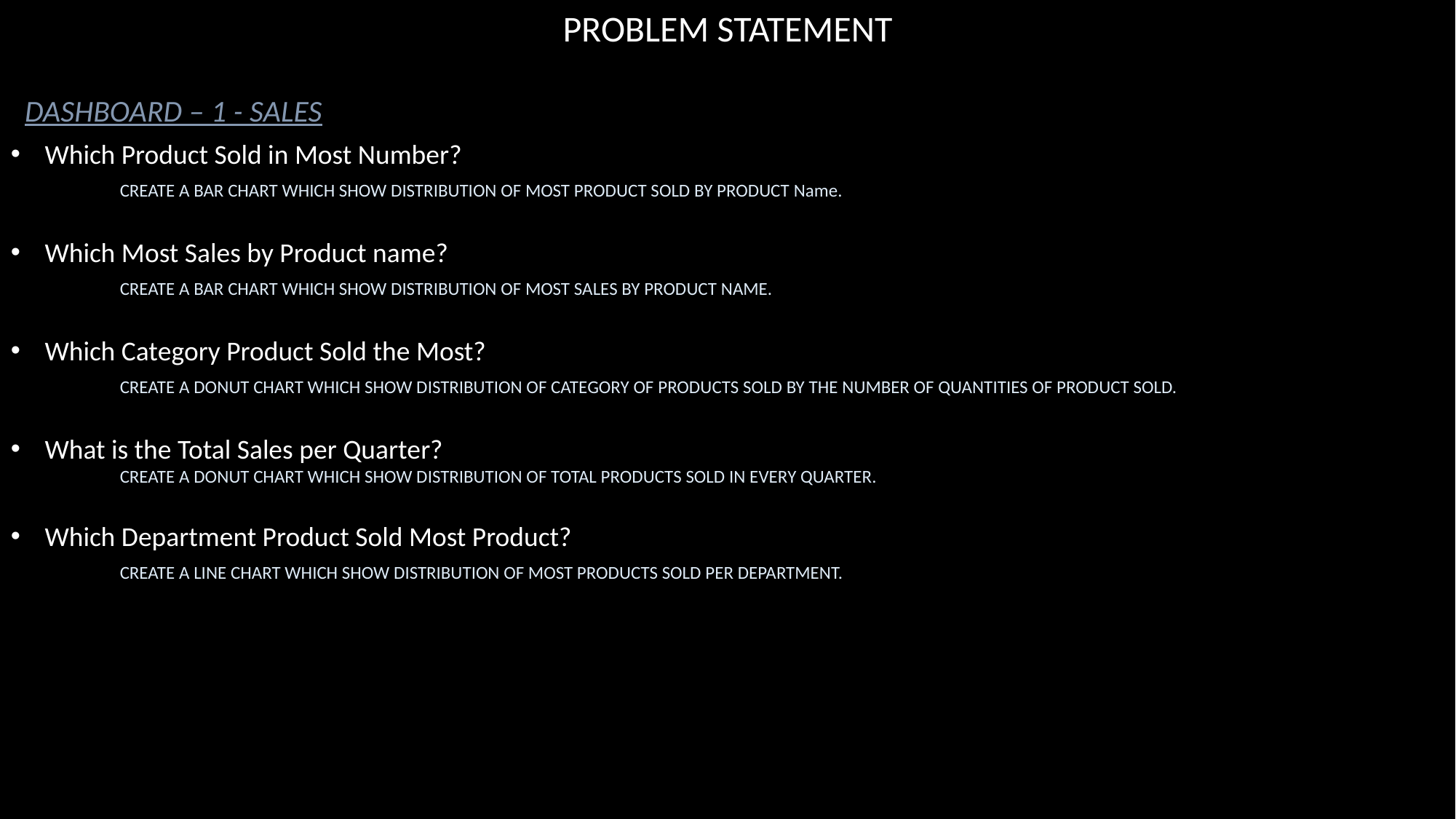

# PROBLEM STATEMENT
DASHBOARD – 1 - SALES
Which Product Sold in Most Number?
	CREATE A BAR CHART WHICH SHOW DISTRIBUTION OF MOST PRODUCT SOLD BY PRODUCT Name.

Which Most Sales by Product name?
	CREATE A BAR CHART WHICH SHOW DISTRIBUTION OF MOST SALES BY PRODUCT NAME.

Which Category Product Sold the Most?
	CREATE A DONUT CHART WHICH SHOW DISTRIBUTION OF CATEGORY OF PRODUCTS SOLD BY THE NUMBER OF QUANTITIES OF PRODUCT SOLD.

What is the Total Sales per Quarter?
	CREATE A DONUT CHART WHICH SHOW DISTRIBUTION OF TOTAL PRODUCTS SOLD IN EVERY QUARTER.

Which Department Product Sold Most Product?
	CREATE A LINE CHART WHICH SHOW DISTRIBUTION OF MOST PRODUCTS SOLD PER DEPARTMENT.